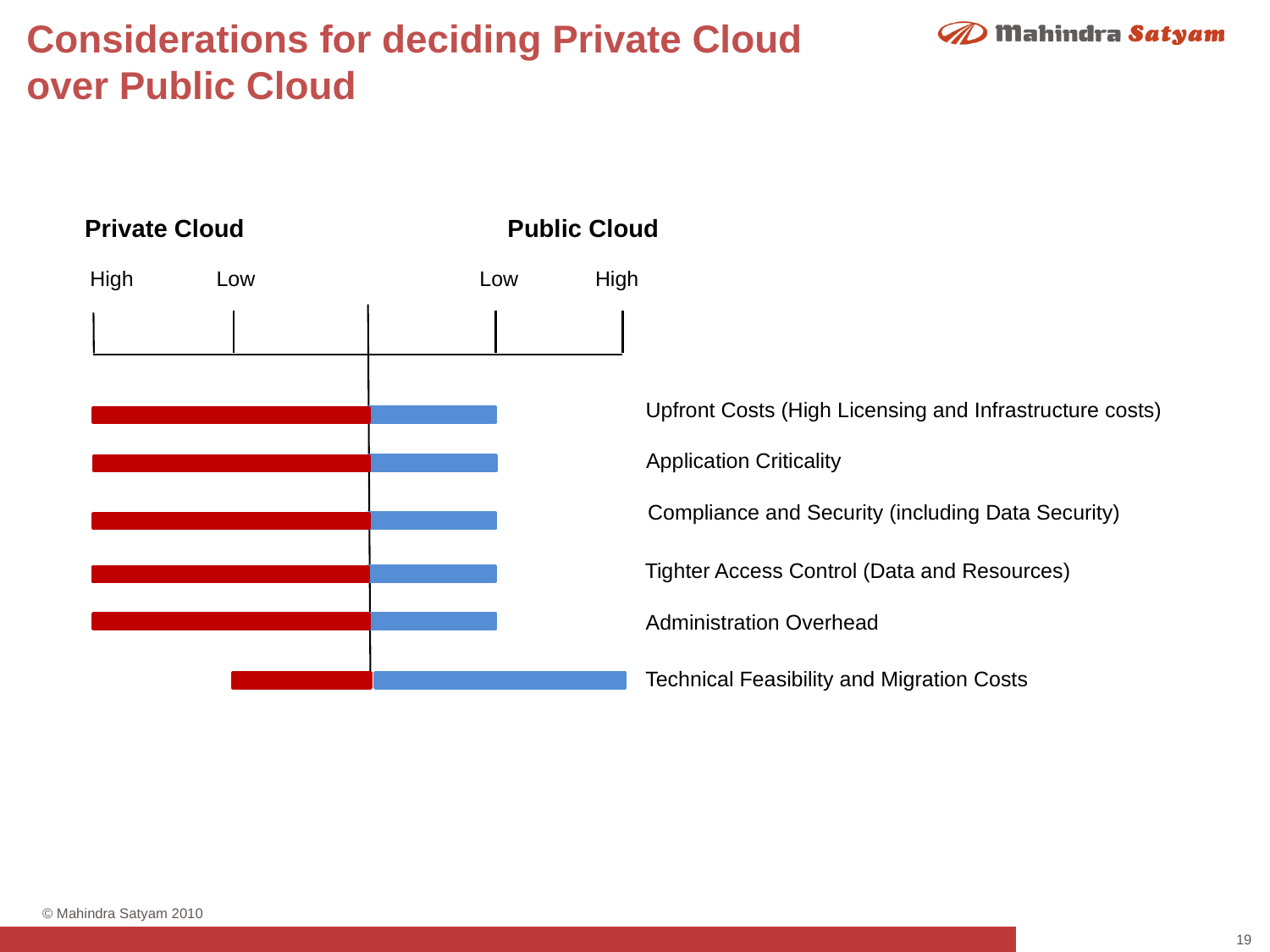

# Considerations for deciding Private Cloud over Public Cloud
Private Cloud                          	      Public Cloud
 High              Low                                      Low             High
Upfront Costs (High Licensing and Infrastructure costs)

Application Criticality

Compliance and Security (including Data Security)

Tighter Access Control (Data and Resources)

Administration Overhead

Technical Feasibility and Migration Costs